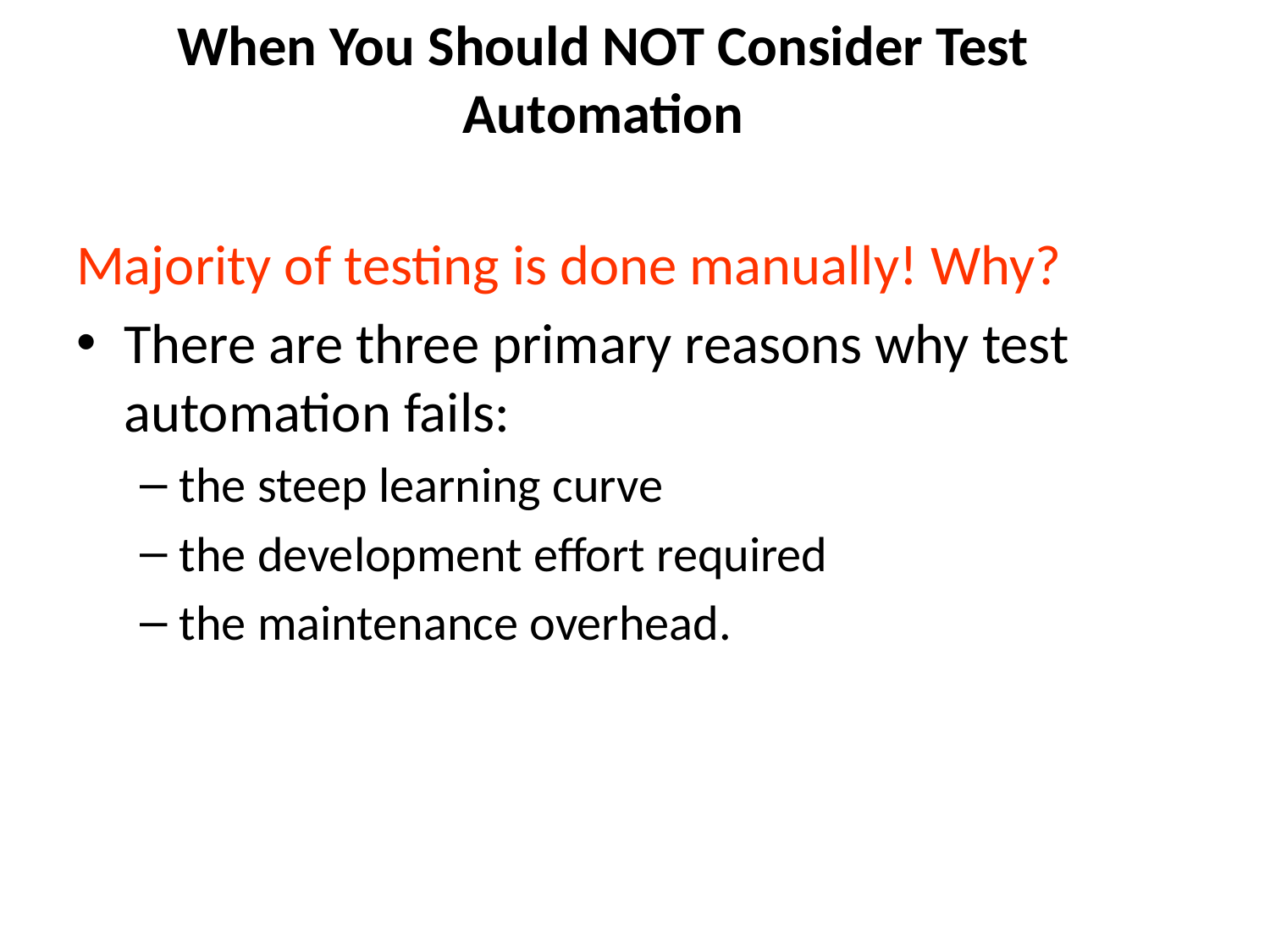

# When You Should NOT Consider Test Automation
Majority of testing is done manually! Why?
There are three primary reasons why test automation fails:
the steep learning curve
the development effort required
the maintenance overhead.